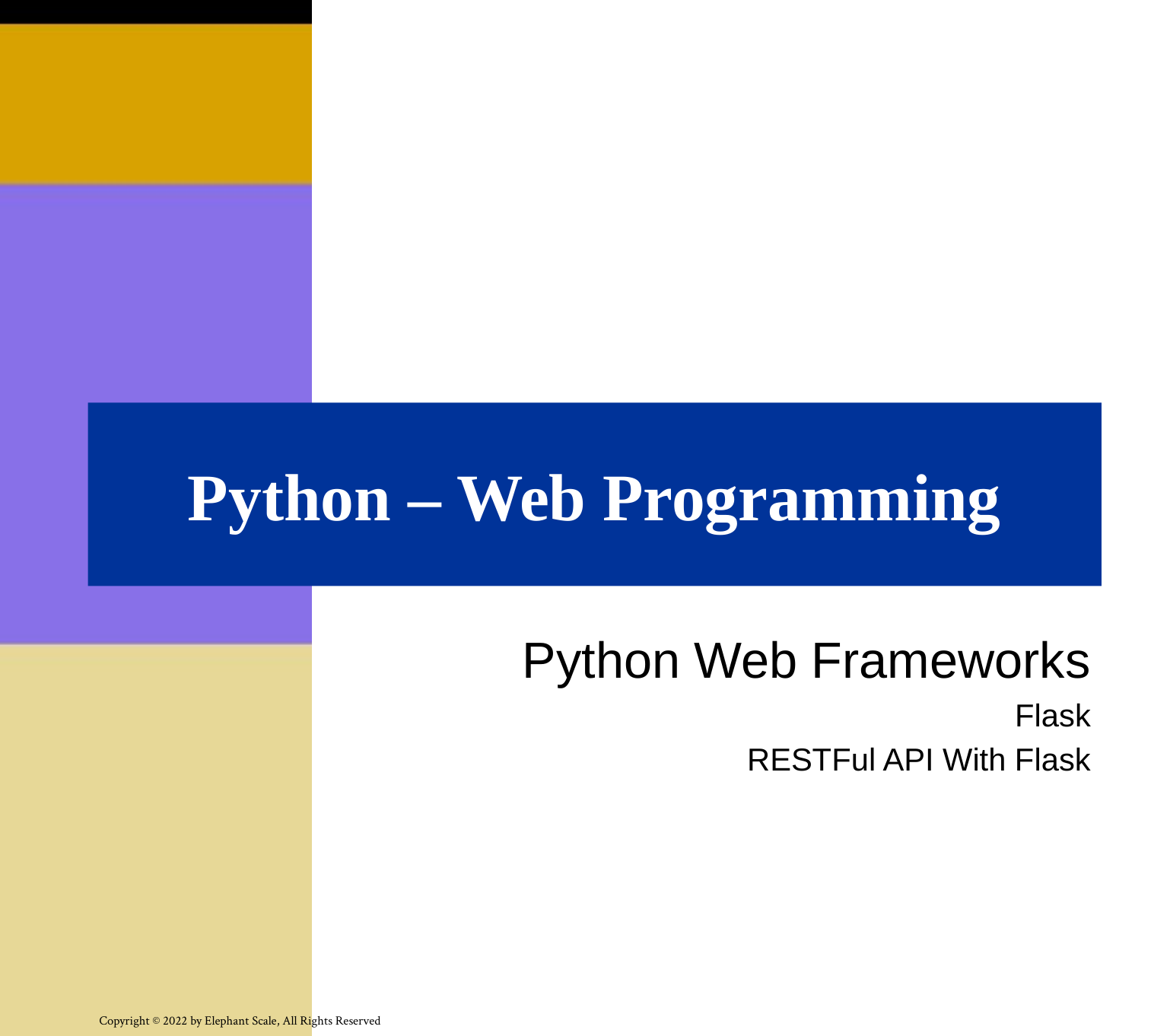

# Python – Web Programming
Python Web Frameworks
Flask
RESTFul API With Flask
Copyright © 2022 by Elephant Scale, All Rights Reserved